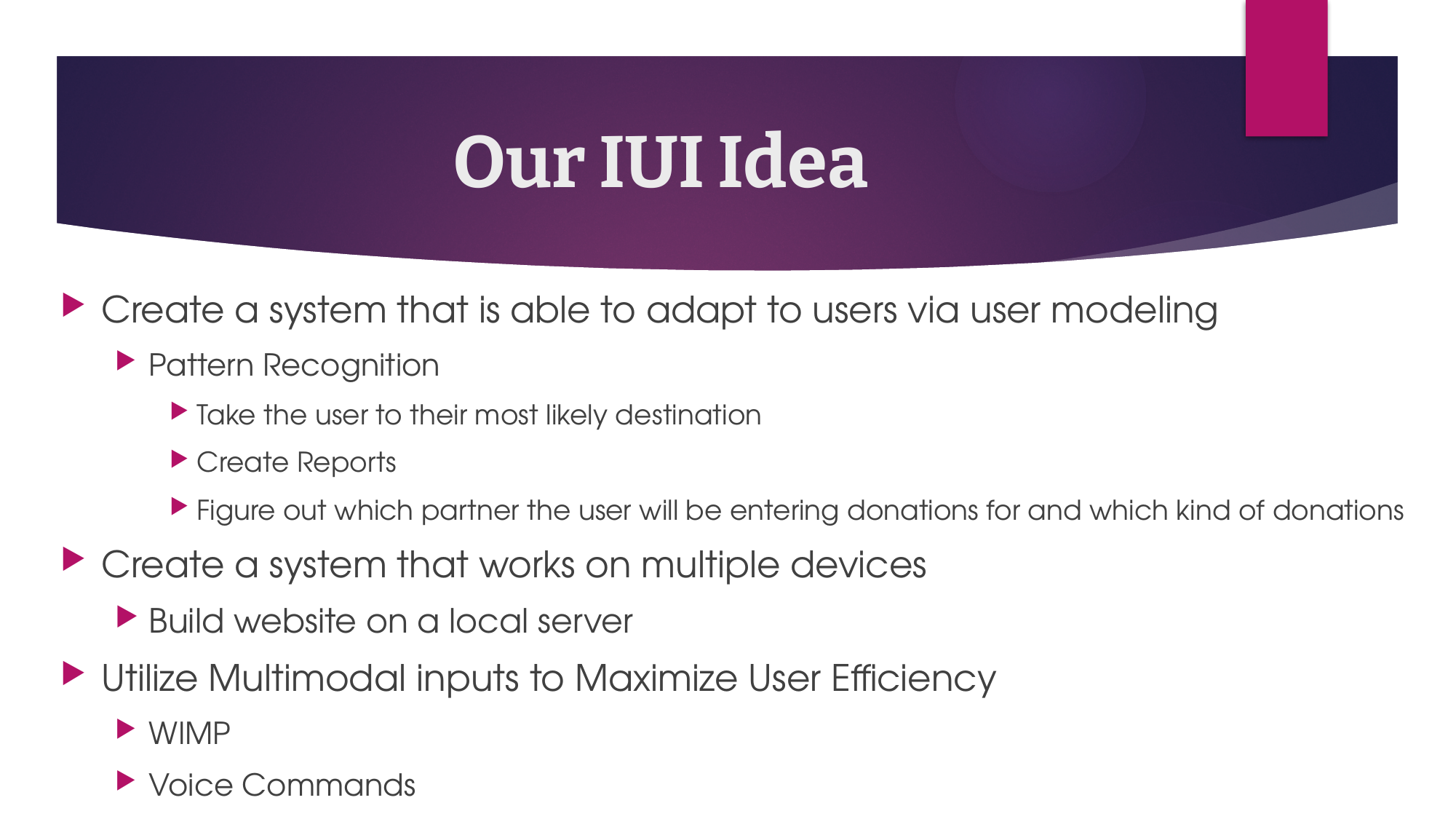

# Our IUI Idea
Create a system that is able to adapt to users via user modeling
Pattern Recognition
Take the user to their most likely destination
Create Reports
Figure out which partner the user will be entering donations for and which kind of donations
Create a system that works on multiple devices
Build website on a local server
Utilize Multimodal inputs to Maximize User Efficiency
WIMP
Voice Commands